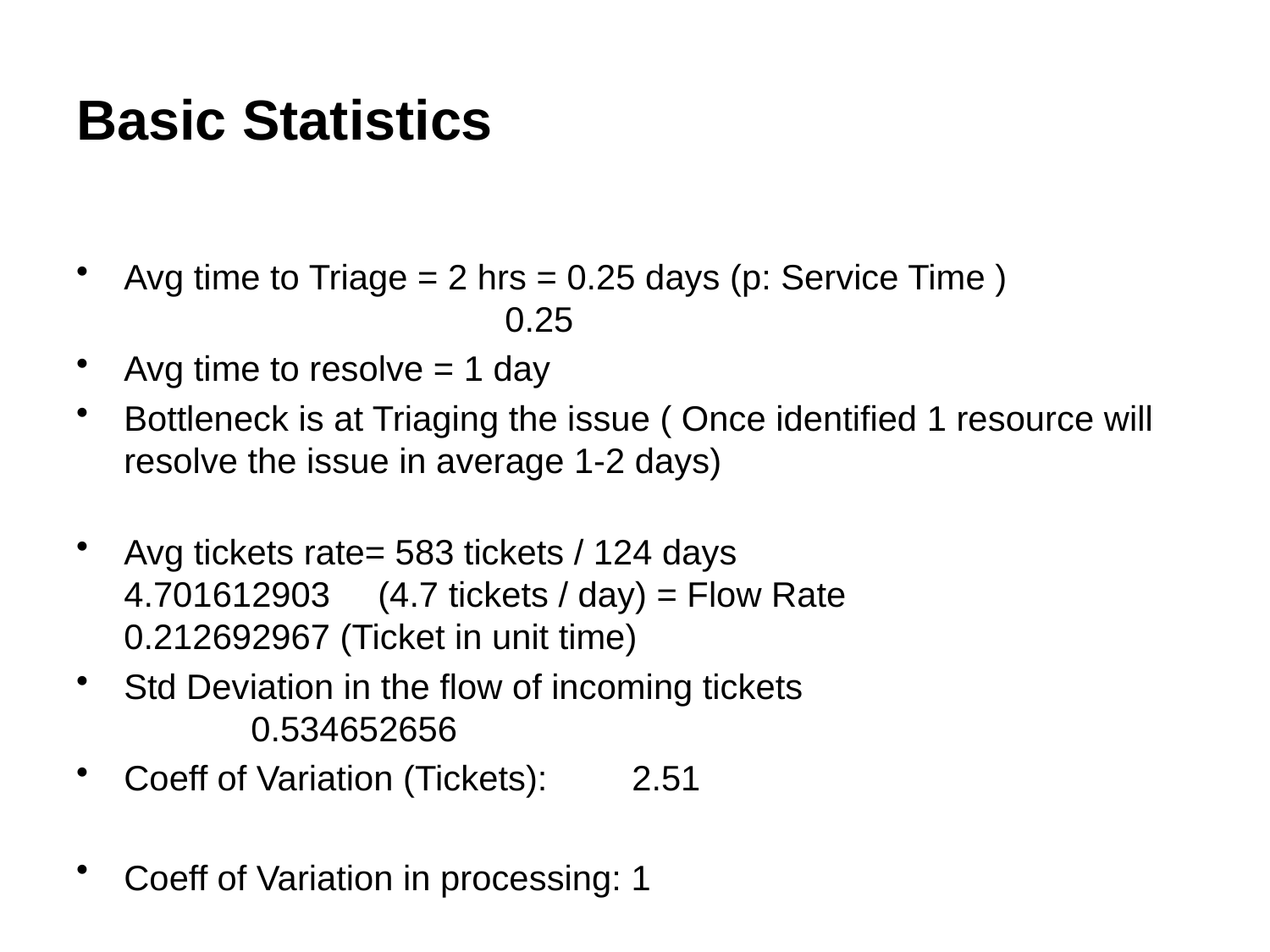

# Basic Statistics

Avg time to Triage = 2 hrs = 0.25 days (p: Service Time )					0.25
Avg time to resolve = 1 day
Bottleneck is at Triaging the issue ( Once identified 1 resource will resolve the issue in average 1-2 days)
Avg tickets rate= 583 tickets / 124 days 				4.701612903	(4.7 tickets / day) = Flow Rate			0.212692967 (Ticket in unit time)
Std Deviation in the flow of incoming tickets				0.534652656
Coeff of Variation (Tickets):	2.51
Coeff of Variation in processing: 1